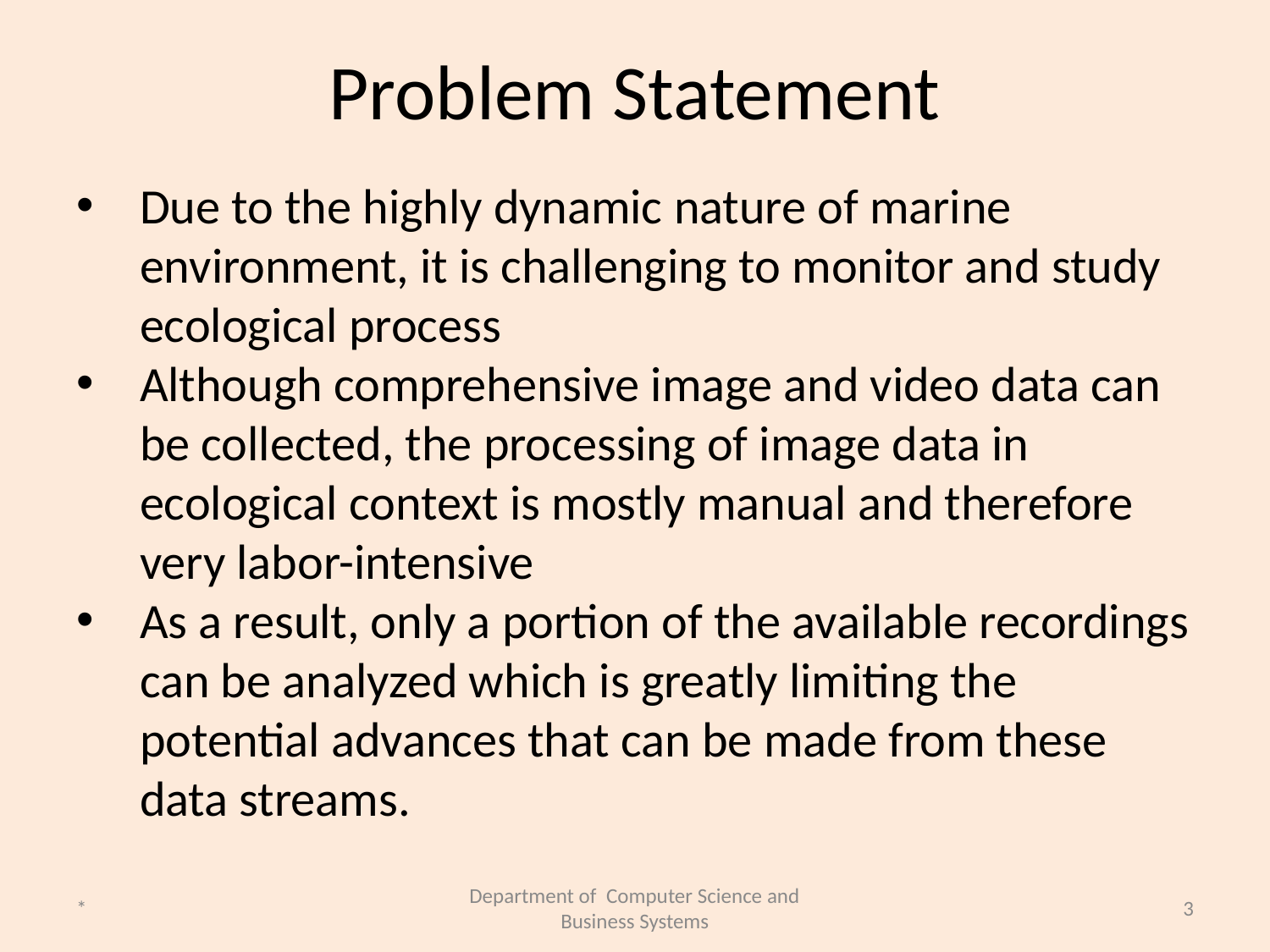

# Problem Statement
Due to the highly dynamic nature of marine environment, it is challenging to monitor and study ecological process
Although comprehensive image and video data can be collected, the processing of image data in ecological context is mostly manual and therefore very labor-intensive
As a result, only a portion of the available recordings can be analyzed which is greatly limiting the potential advances that can be made from these data streams.
*
Department of  Computer Science and Business Systems
3